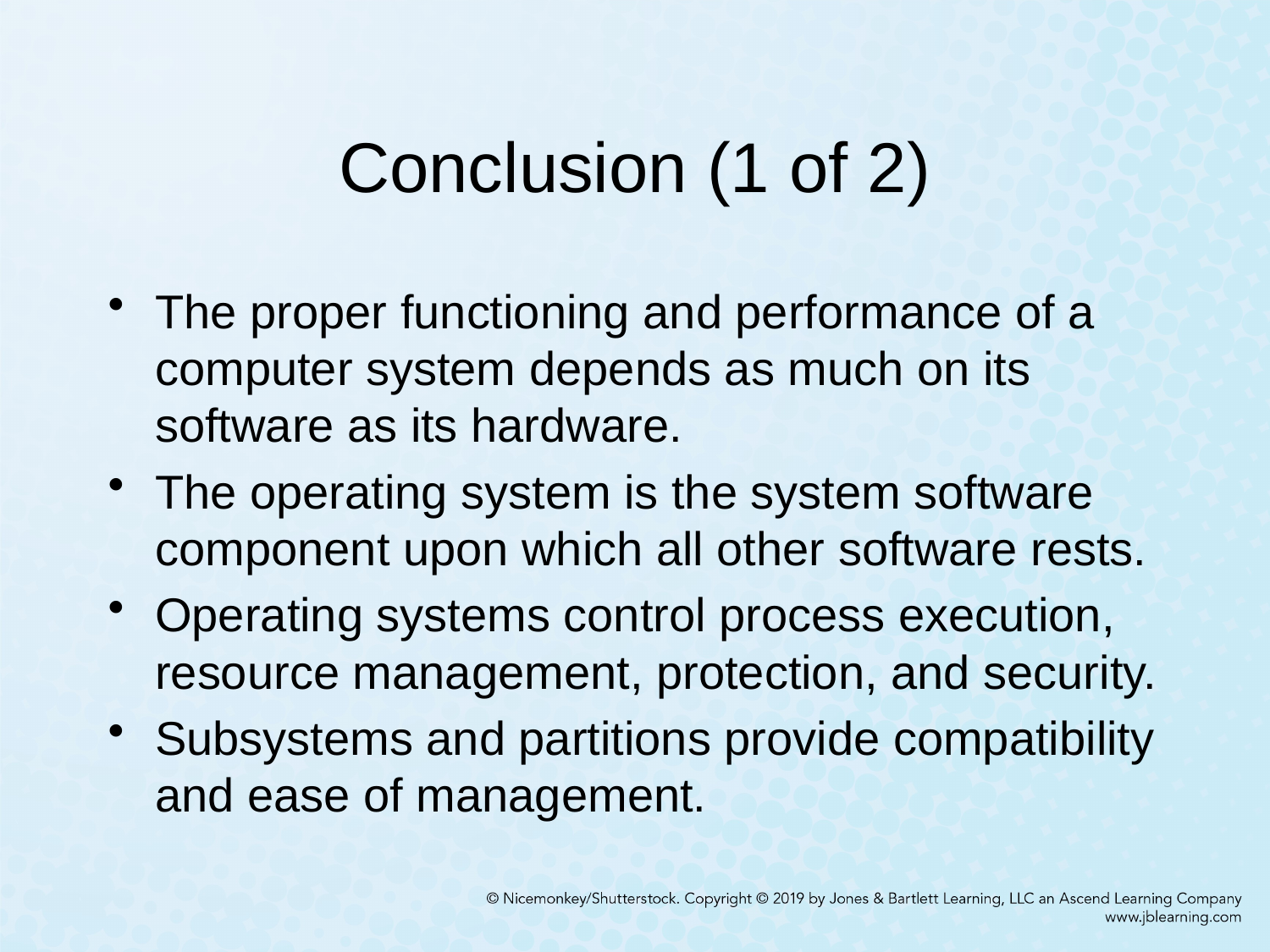

# Conclusion (1 of 2)
The proper functioning and performance of a computer system depends as much on its software as its hardware.
The operating system is the system software component upon which all other software rests.
Operating systems control process execution, resource management, protection, and security.
Subsystems and partitions provide compatibility and ease of management.